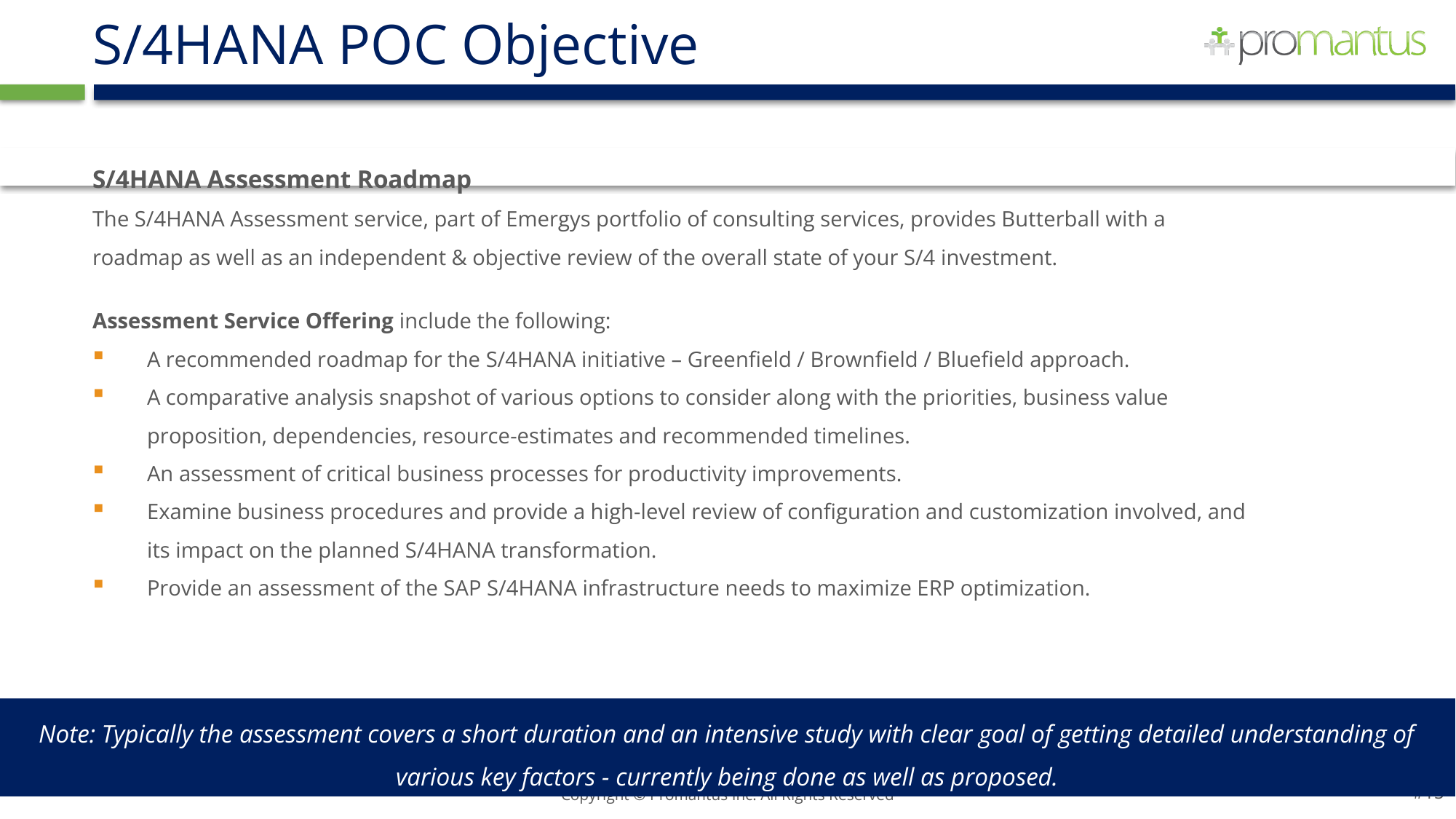

S/4HANA POC Objective
S/4HANA Assessment Roadmap
The S/4HANA Assessment service, part of Emergys portfolio of consulting services, provides Butterball with a roadmap as well as an independent & objective review of the overall state of your S/4 investment.

Assessment Service Offering include the following:
A recommended roadmap for the S/4HANA initiative – Greenfield / Brownfield / Bluefield approach.
A comparative analysis snapshot of various options to consider along with the priorities, business value proposition, dependencies, resource-estimates and recommended timelines.
An assessment of critical business processes for productivity improvements.
Examine business procedures and provide a high-level review of configuration and customization involved, and its impact on the planned S/4HANA transformation.
Provide an assessment of the SAP S/4HANA infrastructure needs to maximize ERP optimization.

Note: Typically the assessment covers a short duration and an intensive study with clear goal of getting detailed understanding of various key factors - currently being done as well as proposed.